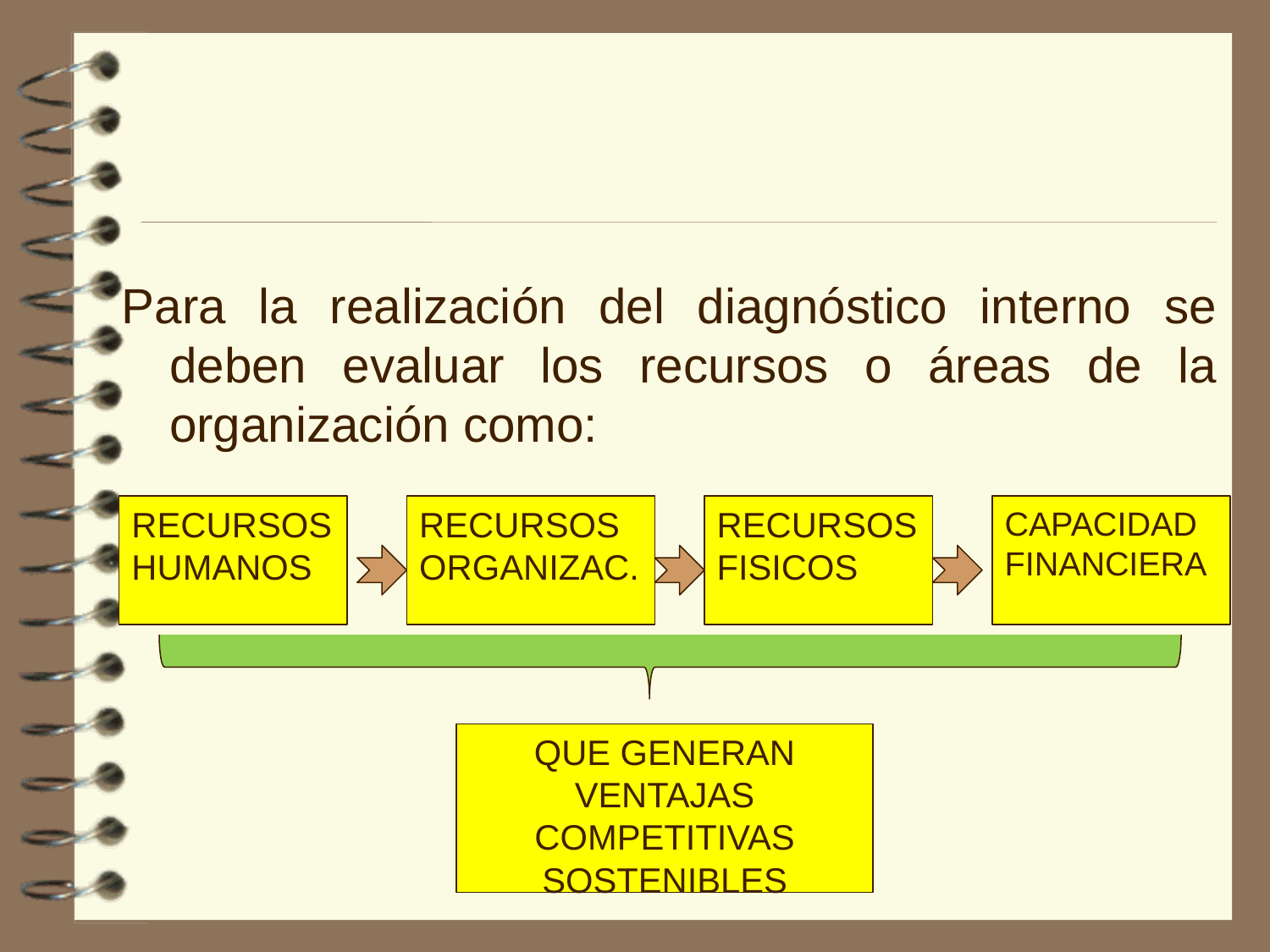

Para la realización del diagnóstico interno se deben evaluar los recursos o áreas de la organización como:

RECURSOS
HUMANOS
RECURSOS
ORGANIZAC.
RECURSOS
FISICOS
CAPACIDAD
FINANCIERA

QUE GENERAN VENTAJAS
COMPETITIVAS
SOSTENIBLES